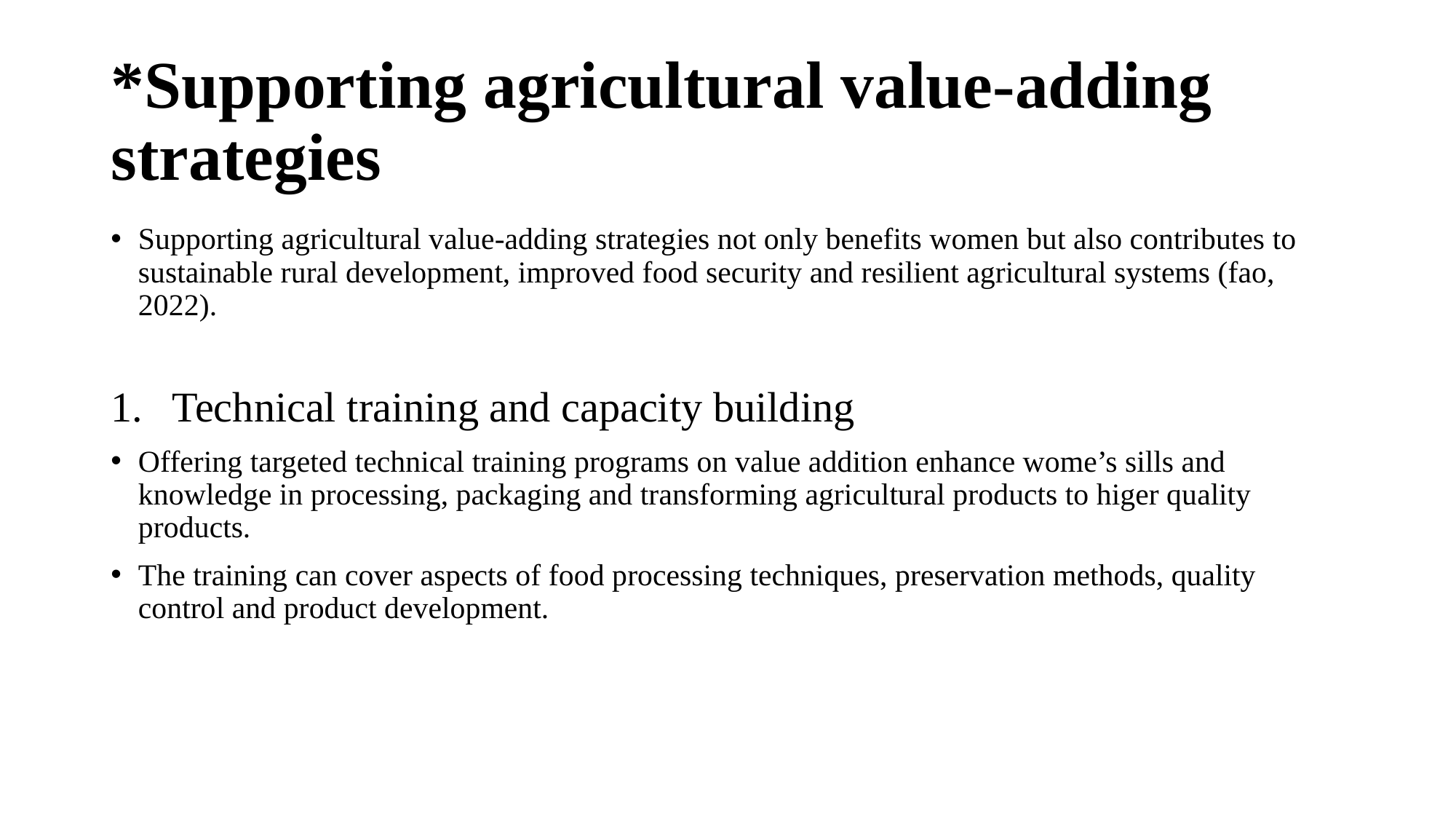

# *Supporting agricultural value-adding strategies
Supporting agricultural value-adding strategies not only benefits women but also contributes to sustainable rural development, improved food security and resilient agricultural systems (fao, 2022).

Technical training and capacity building
Offering targeted technical training programs on value addition enhance wome’s sills and knowledge in processing, packaging and transforming agricultural products to higer quality products.
The training can cover aspects of food processing techniques, preservation methods, quality control and product development.